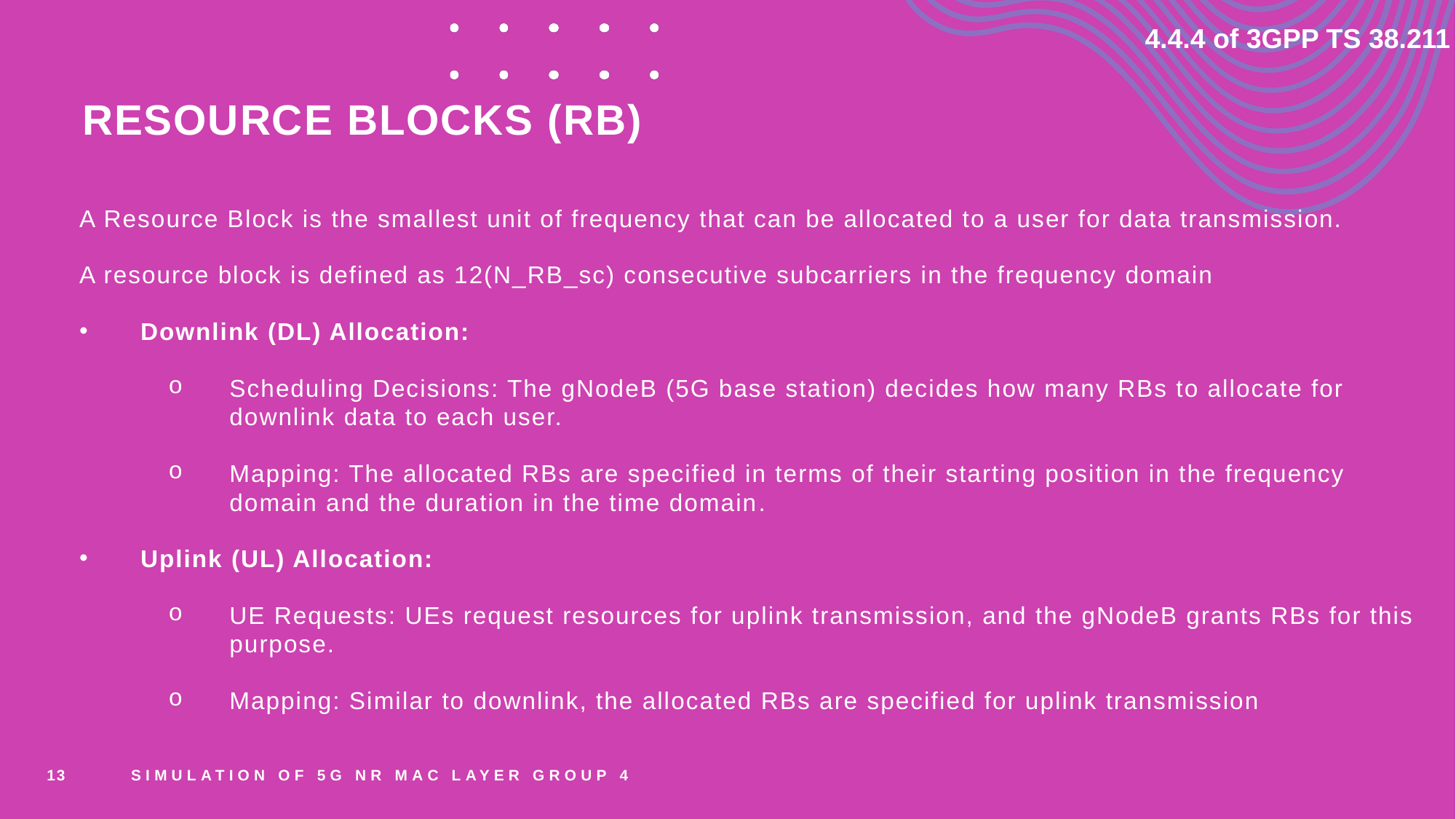

4.4.4 of 3GPP TS 38.211

# Resource Blocks (RB)
A Resource Block is the smallest unit of frequency that can be allocated to a user for data transmission.
A resource block is defined as 12(N_RB_sc) consecutive subcarriers in the frequency domain
Downlink (DL) Allocation:
Scheduling Decisions: The gNodeB (5G base station) decides how many RBs to allocate for downlink data to each user.
Mapping: The allocated RBs are specified in terms of their starting position in the frequency domain and the duration in the time domain.
Uplink (UL) Allocation:
UE Requests: UEs request resources for uplink transmission, and the gNodeB grants RBs for this purpose.
Mapping: Similar to downlink, the allocated RBs are specified for uplink transmission
13
SIMULATION OF 5G NR MAC LAYER GROUP 4